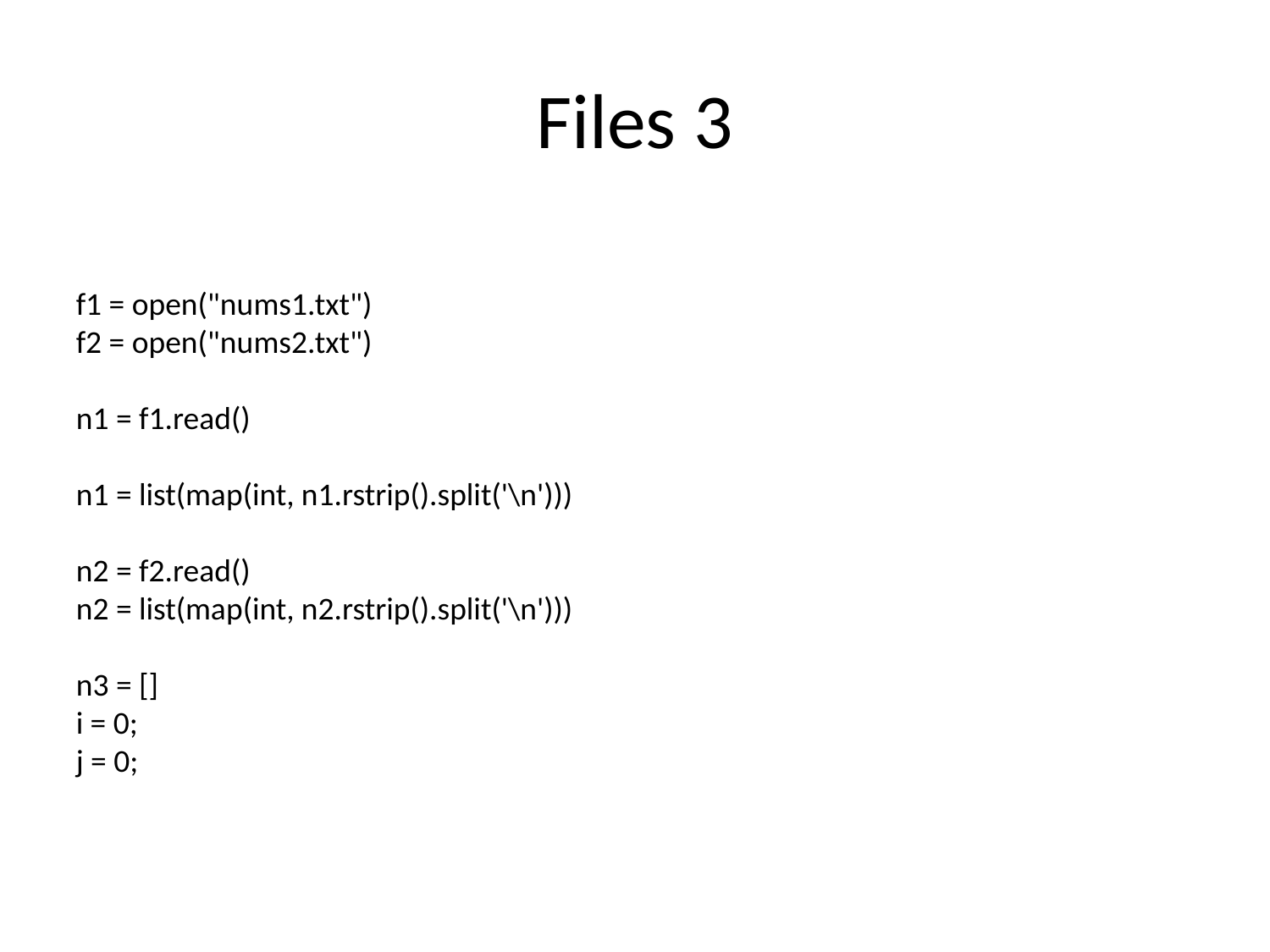

# Files 3
f1 = open("nums1.txt")
f2 = open("nums2.txt")

n1 = f1.read()

n1 = list(map(int, n1.rstrip().split('\n')))

n2 = f2.read()
n2 = list(map(int, n2.rstrip().split('\n')))

n3 = []
i = 0;
j = 0;